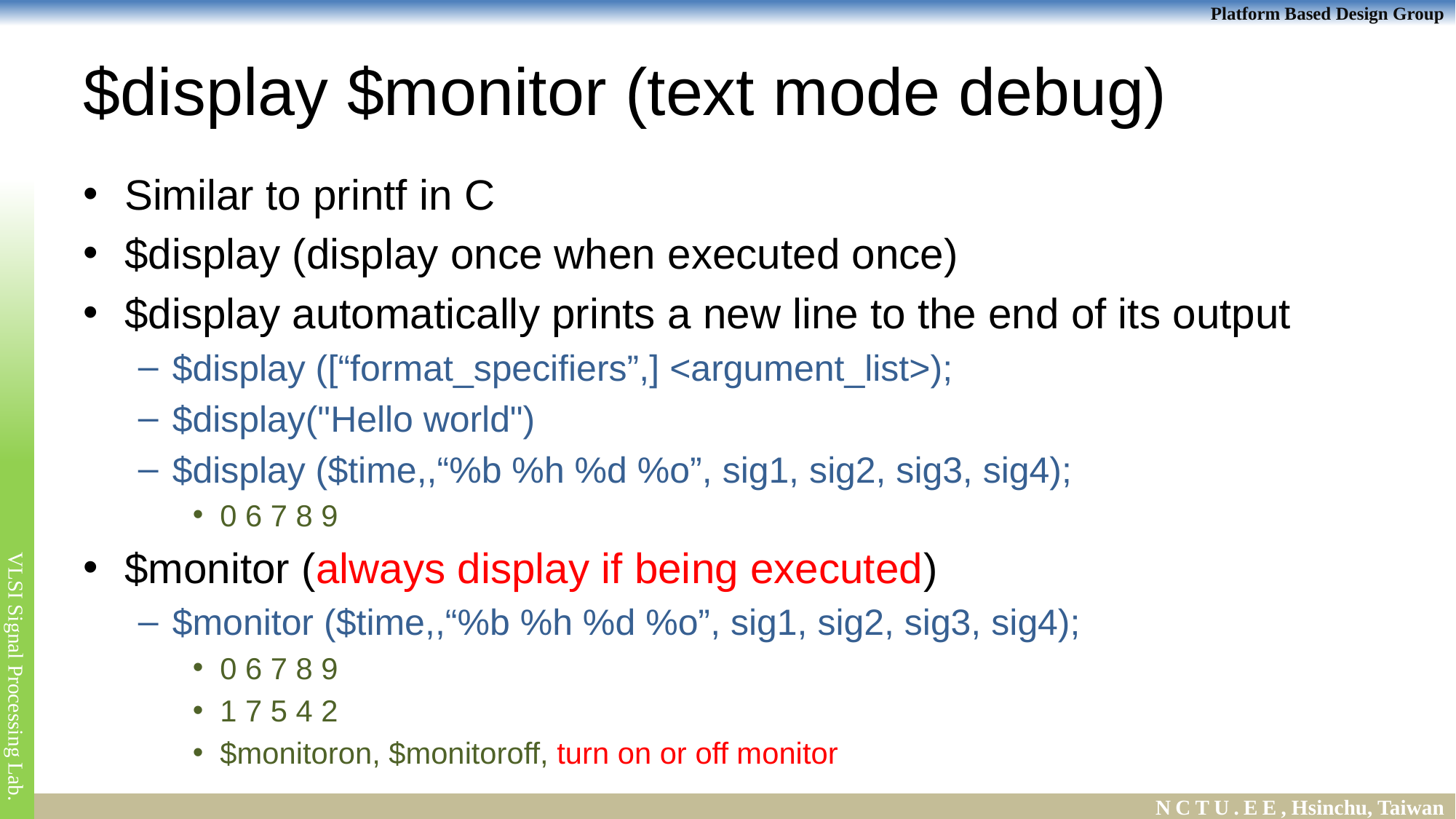

# $display $monitor (text mode debug)
Similar to printf in C
$display (display once when executed once)
$display automatically prints a new line to the end of its output
$display ([“format_specifiers”,] <argument_list>);
$display("Hello world")
$display ($time,,“%b %h %d %o”, sig1, sig2, sig3, sig4);
0 6 7 8 9
$monitor (always display if being executed)
$monitor ($time,,“%b %h %d %o”, sig1, sig2, sig3, sig4);
0 6 7 8 9
1 7 5 4 2
$monitoron, $monitoroff, turn on or off monitor